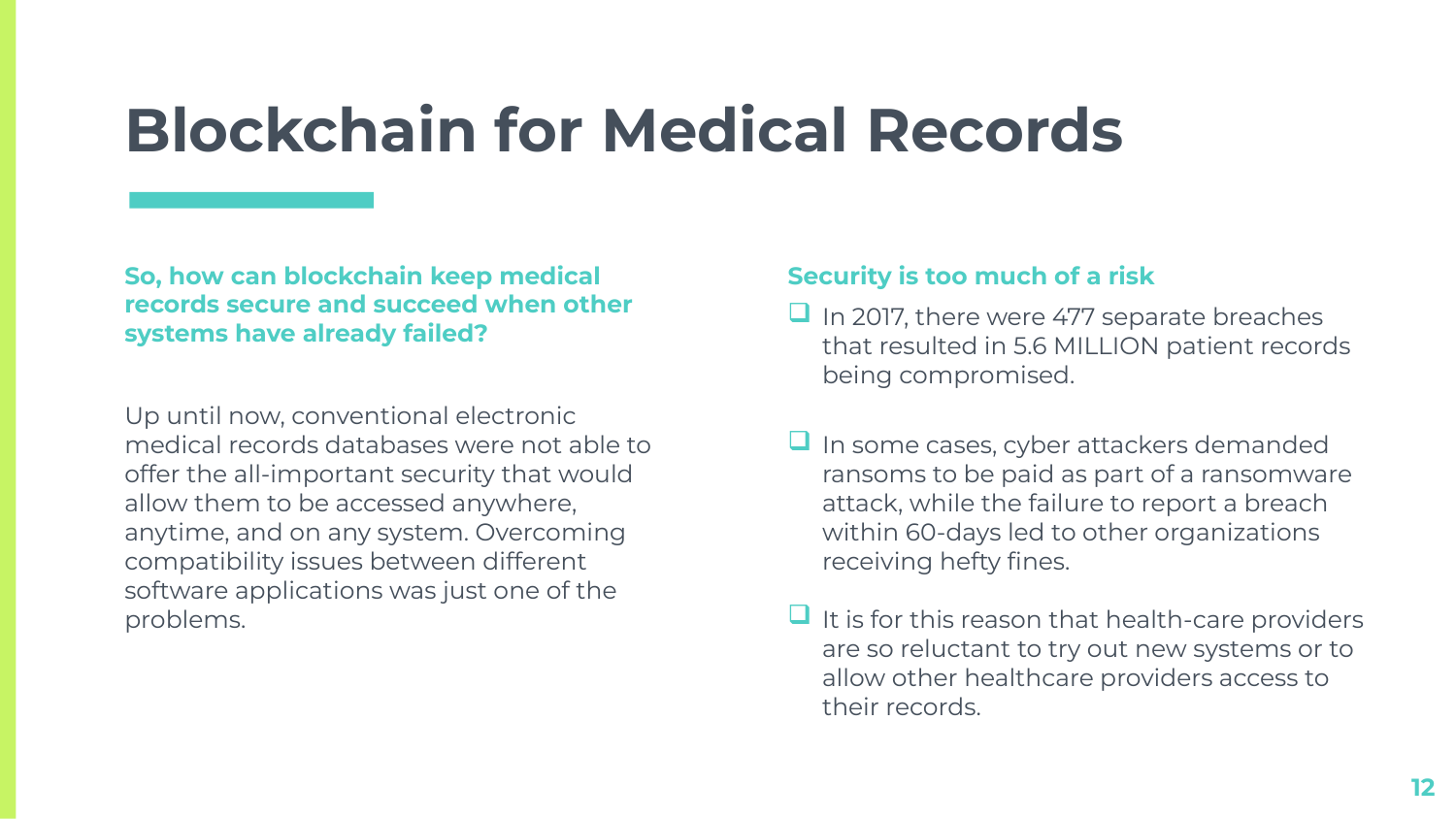

# Blockchain for Medical Records
So, how can blockchain keep medical records secure and succeed when other systems have already failed?

Up until now, conventional electronic medical records databases were not able to offer the all-important security that would allow them to be accessed anywhere, anytime, and on any system. Overcoming compatibility issues between different software applications was just one of the problems.

Security is too much of a risk
In 2017, there were 477 separate breaches that resulted in 5.6 MILLION patient records being compromised.

In some cases, cyber attackers demanded ransoms to be paid as part of a ransomware attack, while the failure to report a breach within 60-days led to other organizations receiving hefty fines.

It is for this reason that health-care providers are so reluctant to try out new systems or to allow other healthcare providers access to their records.

12